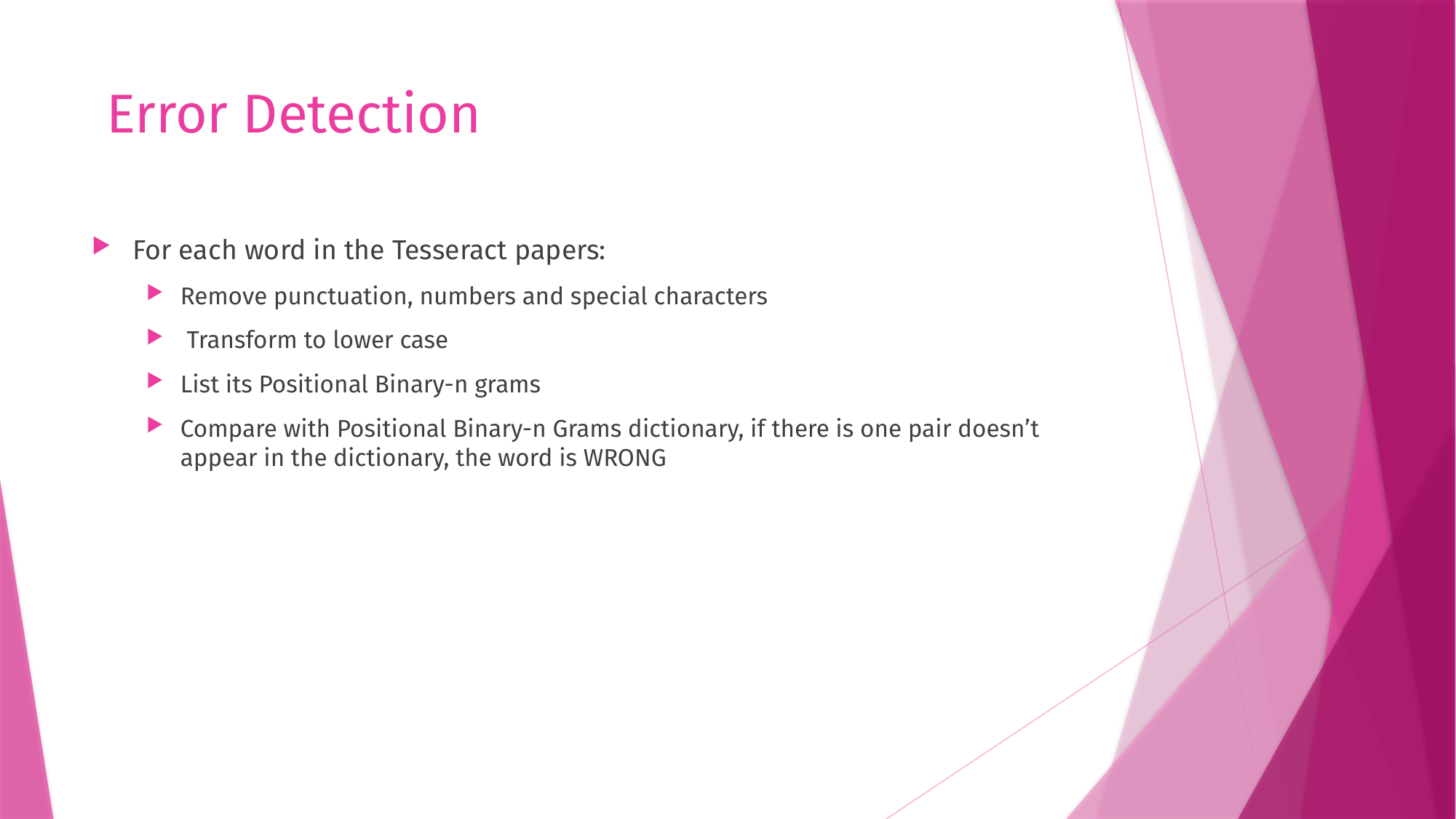

# Error Detection
For each word in the Tesseract papers:
Remove punctuation, numbers and special characters
 Transform to lower case
List its Positional Binary-n grams
Compare with Positional Binary-n Grams dictionary, if there is one pair doesn’t appear in the dictionary, the word is WRONG